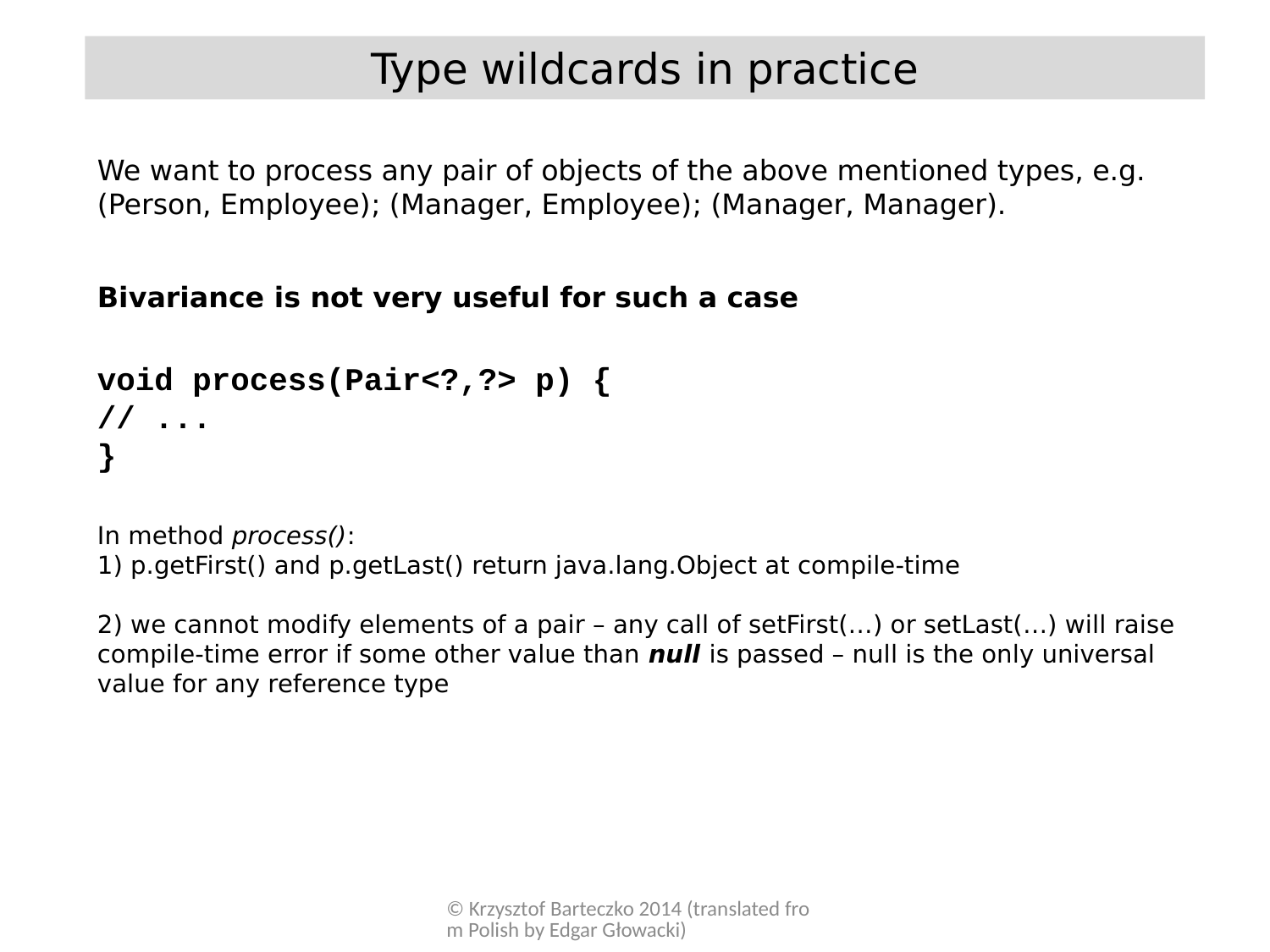

Type wildcards in practice
We want to process any pair of objects of the above mentioned types, e.g. (Person, Employee); (Manager, Employee); (Manager, Manager).
Bivariance is not very useful for such a case
void process(Pair<?,?> p) {
// ...
}
In method process():
1) p.getFirst() and p.getLast() return java.lang.Object at compile-time

2) we cannot modify elements of a pair – any call of setFirst(…) or setLast(…) will raise compile-time error if some other value than null is passed – null is the only universal value for any reference type
© Krzysztof Barteczko 2014 (translated from Polish by Edgar Głowacki)